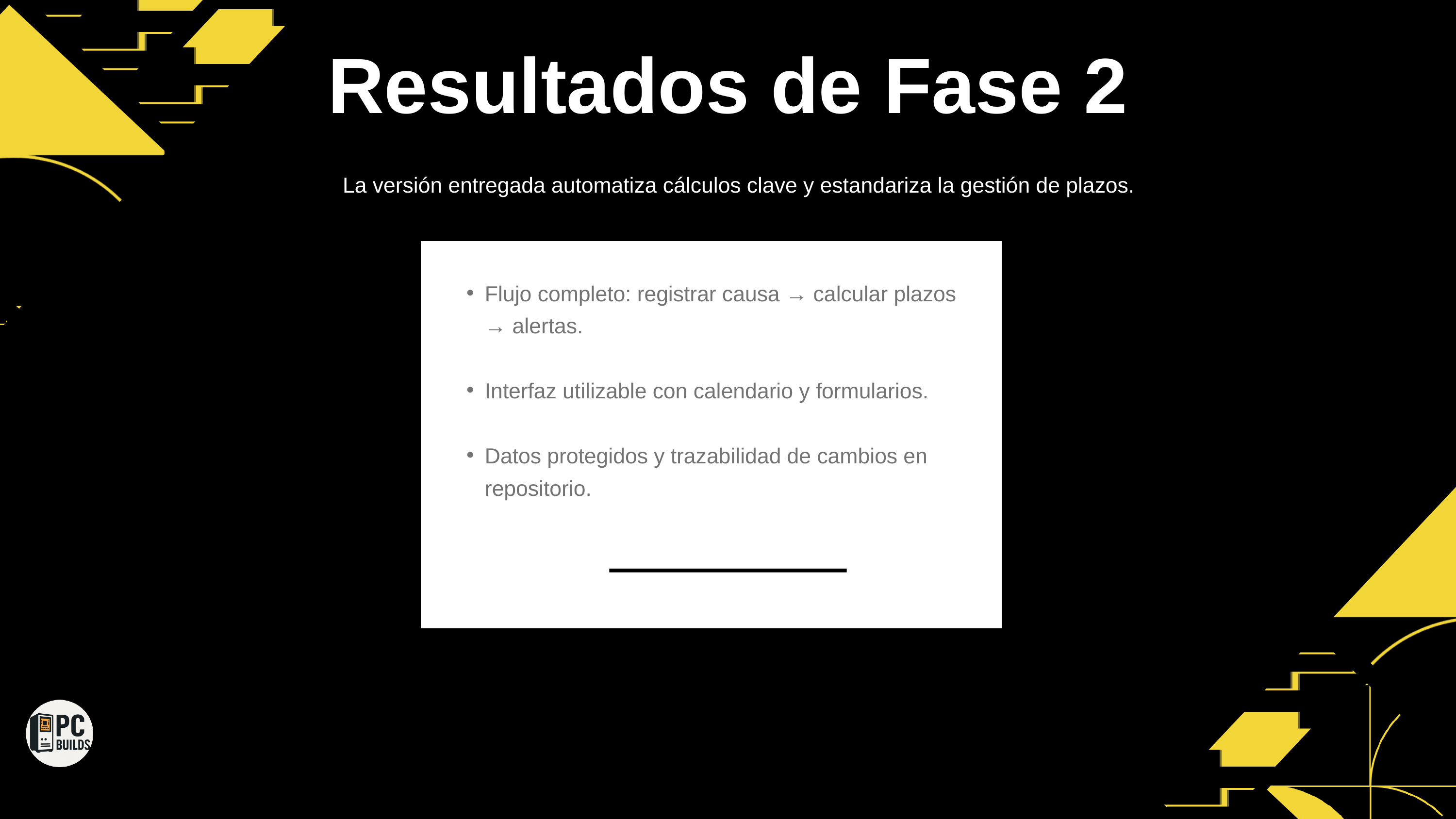

Resultados de Fase 2
La versión entregada automatiza cálculos clave y estandariza la gestión de plazos.

Flujo completo: registrar causa → calcular plazos → alertas.

Interfaz utilizable con calendario y formularios.

Datos protegidos y trazabilidad de cambios en repositorio.